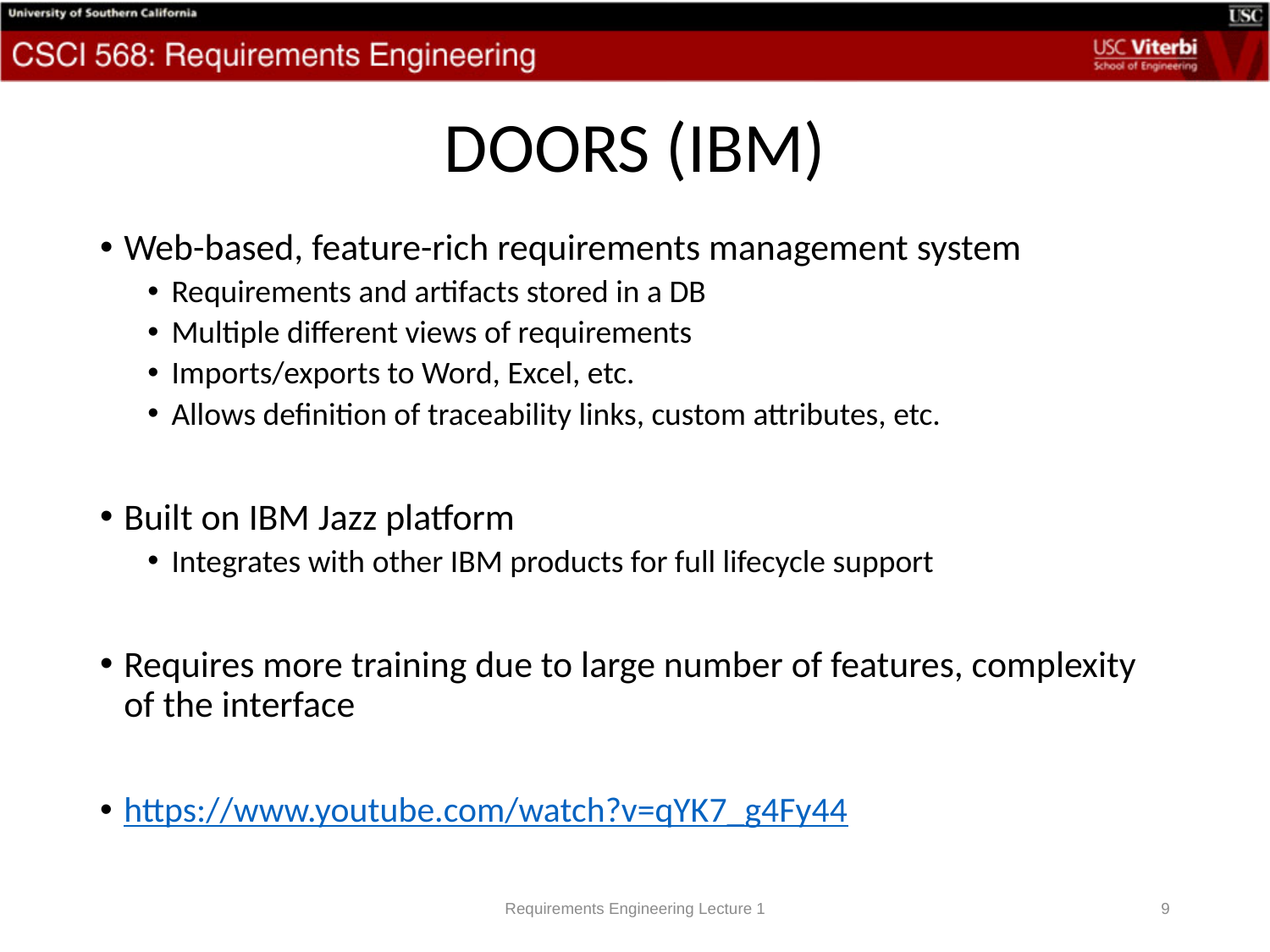

# DOORS (IBM)
Web-based, feature-rich requirements management system
Requirements and artifacts stored in a DB
Multiple different views of requirements
Imports/exports to Word, Excel, etc.
Allows definition of traceability links, custom attributes, etc.

Built on IBM Jazz platform
Integrates with other IBM products for full lifecycle support

Requires more training due to large number of features, complexity of the interface

https://www.youtube.com/watch?v=qYK7_g4Fy44

Requirements Engineering Lecture 1
9